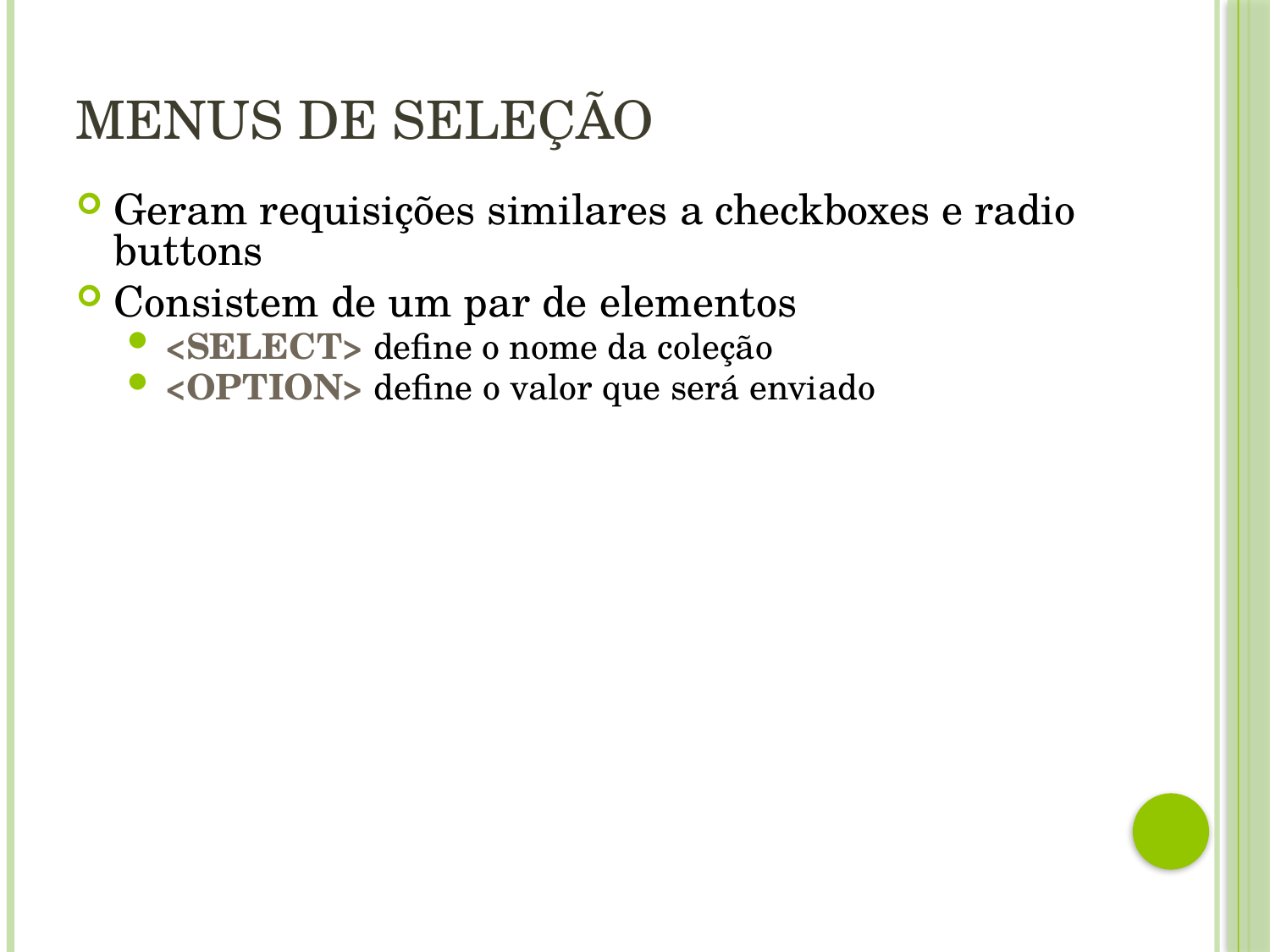

# Menus de seleção
Geram requisições similares a checkboxes e radio buttons
Consistem de um par de elementos
<SELECT> define o nome da coleção
<OPTION> define o valor que será enviado